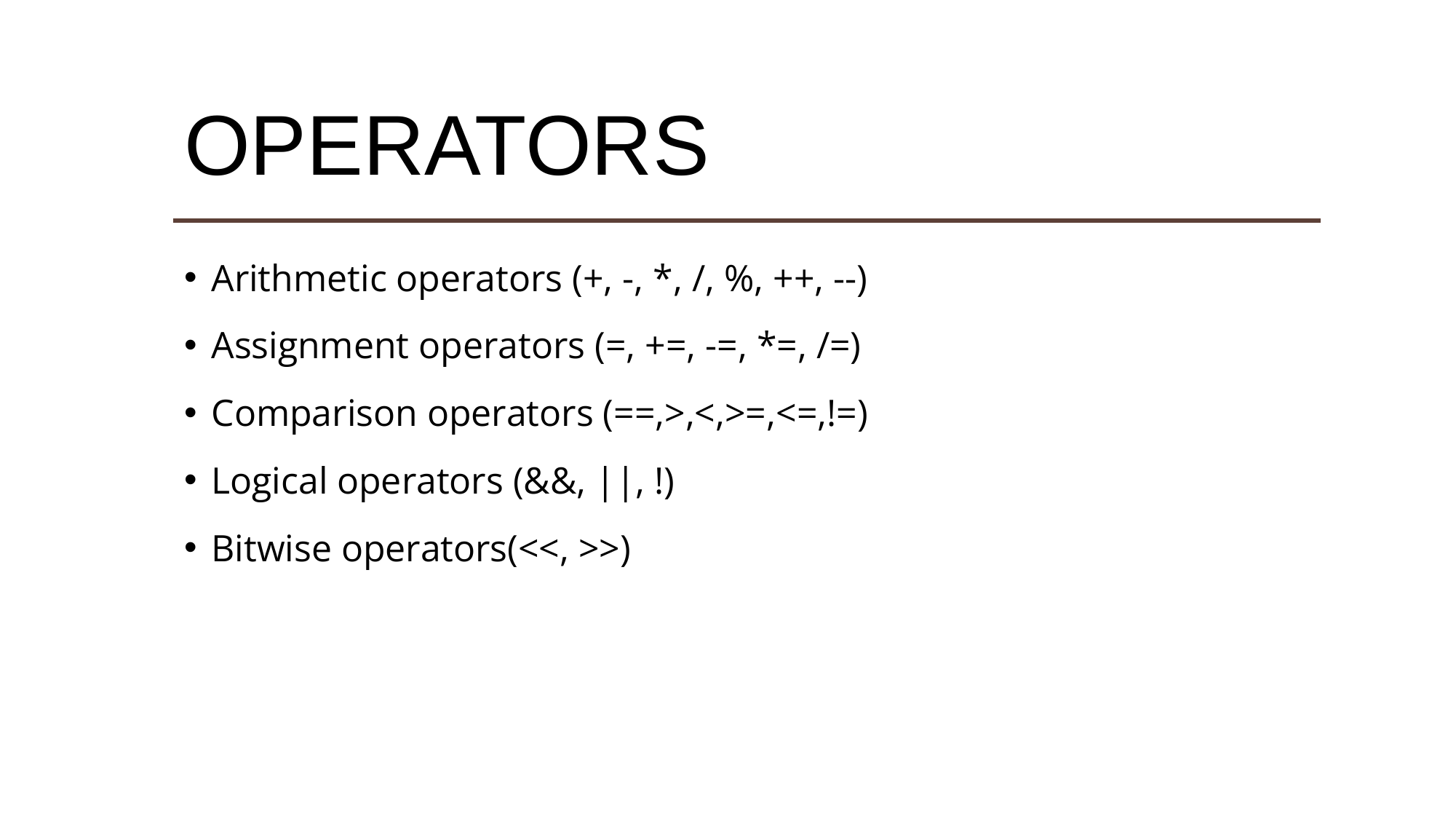

# OPERATORS
Arithmetic operators (+, -, *, /, %, ++, --)
Assignment operators (=, +=, -=, *=, /=)
Comparison operators (==,>,<,>=,<=,!=)
Logical operators (&&, ||, !)
Bitwise operators(<<, >>)